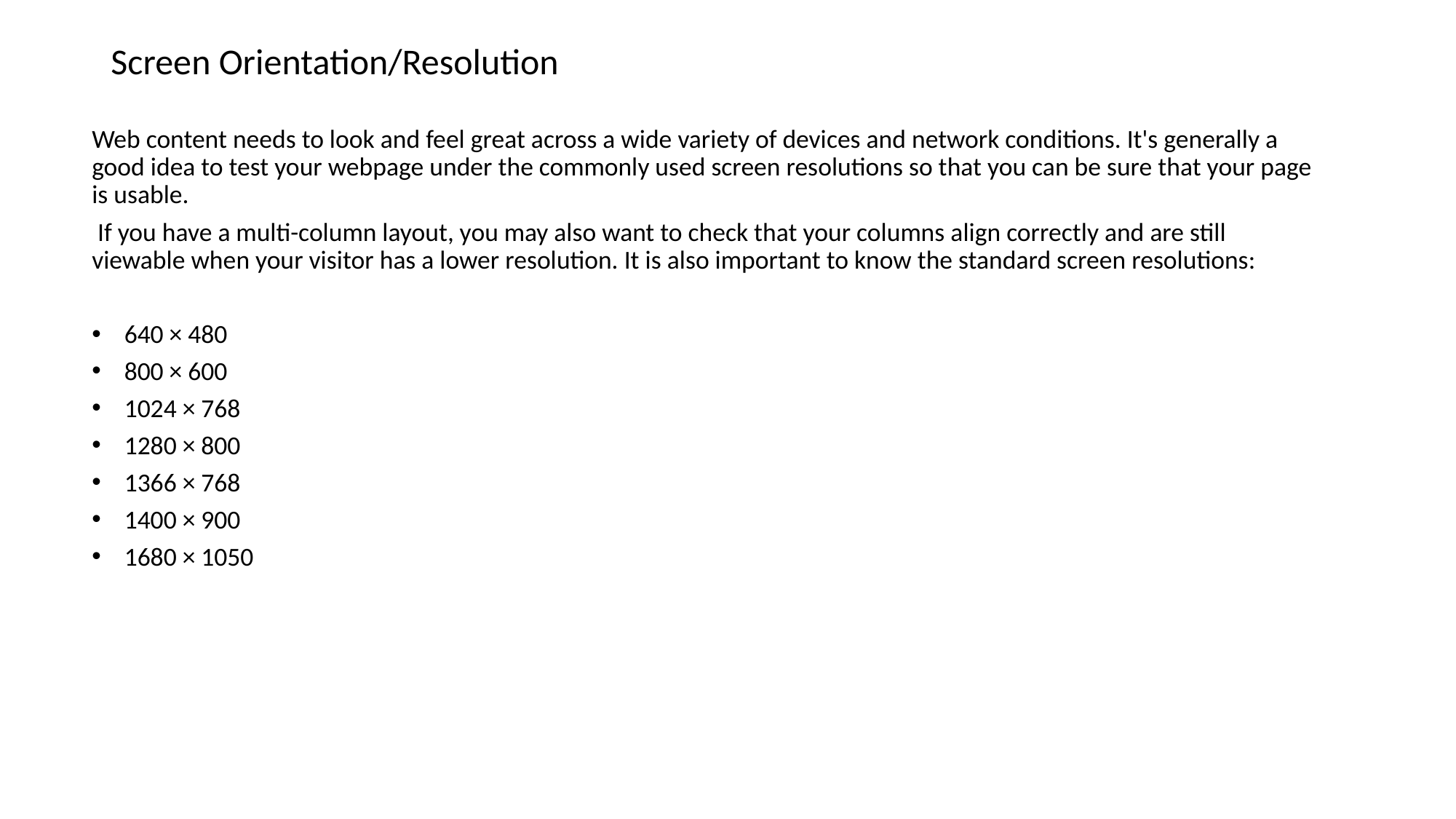

# Screen Orientation/Resolution
Web content needs to look and feel great across a wide variety of devices and network conditions. It's generally a good idea to test your webpage under the commonly used screen resolutions so that you can be sure that your page is usable.
 If you have a multi-column layout, you may also want to check that your columns align correctly and are still viewable when your visitor has a lower resolution. It is also important to know the standard screen resolutions:

 640 × 480
 800 × 600
 1024 × 768
 1280 × 800
 1366 × 768
 1400 × 900
 1680 × 1050